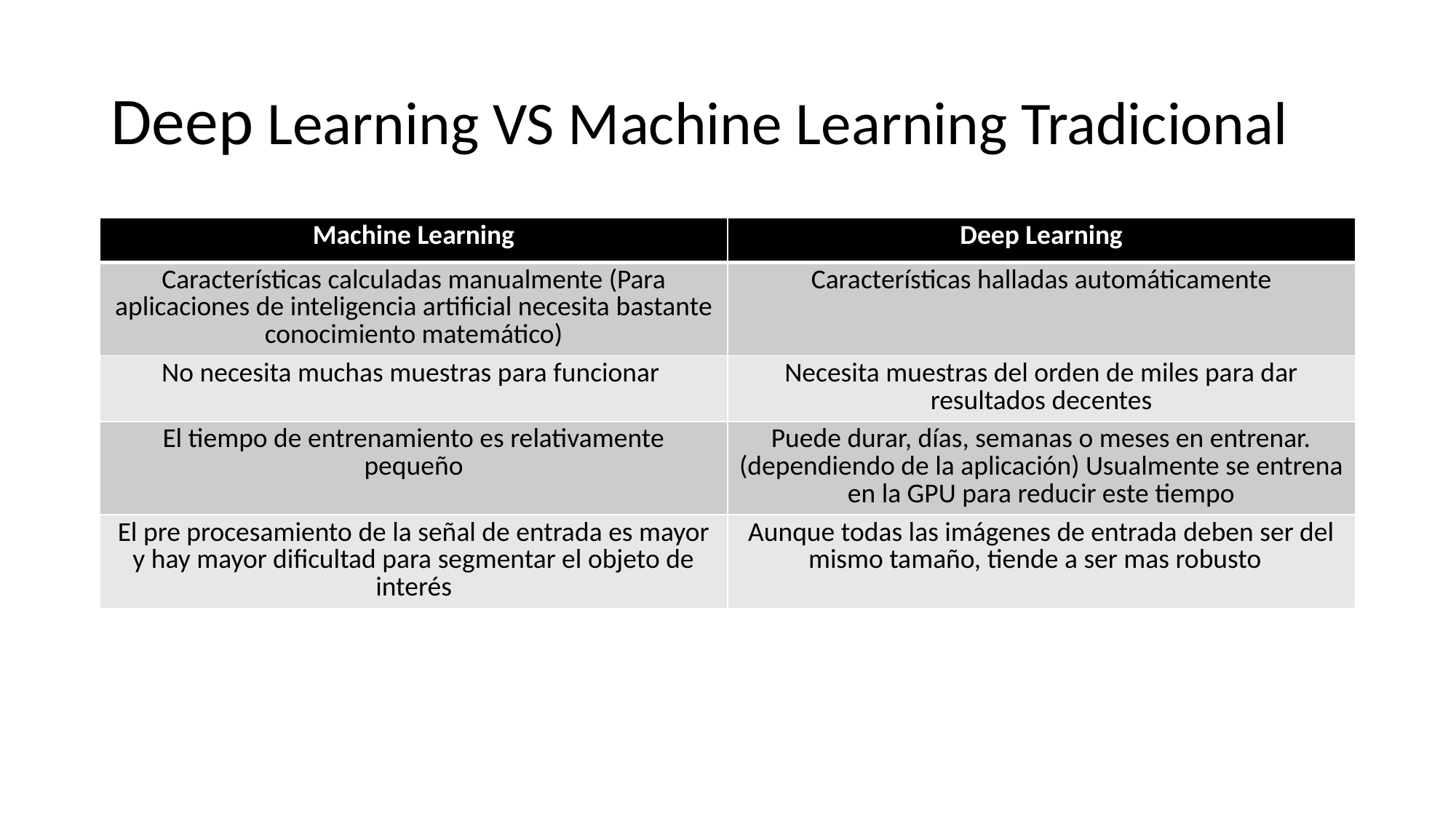

# Deep Learning VS Machine Learning Tradicional
| Machine Learning | Deep Learning |
| --- | --- |
| Características calculadas manualmente (Para aplicaciones de inteligencia artificial necesita bastante conocimiento matemático) | Características halladas automáticamente |
| No necesita muchas muestras para funcionar | Necesita muestras del orden de miles para dar resultados decentes |
| El tiempo de entrenamiento es relativamente pequeño | Puede durar, días, semanas o meses en entrenar.(dependiendo de la aplicación) Usualmente se entrena en la GPU para reducir este tiempo |
| El pre procesamiento de la señal de entrada es mayor y hay mayor dificultad para segmentar el objeto de interés | Aunque todas las imágenes de entrada deben ser del mismo tamaño, tiende a ser mas robusto |